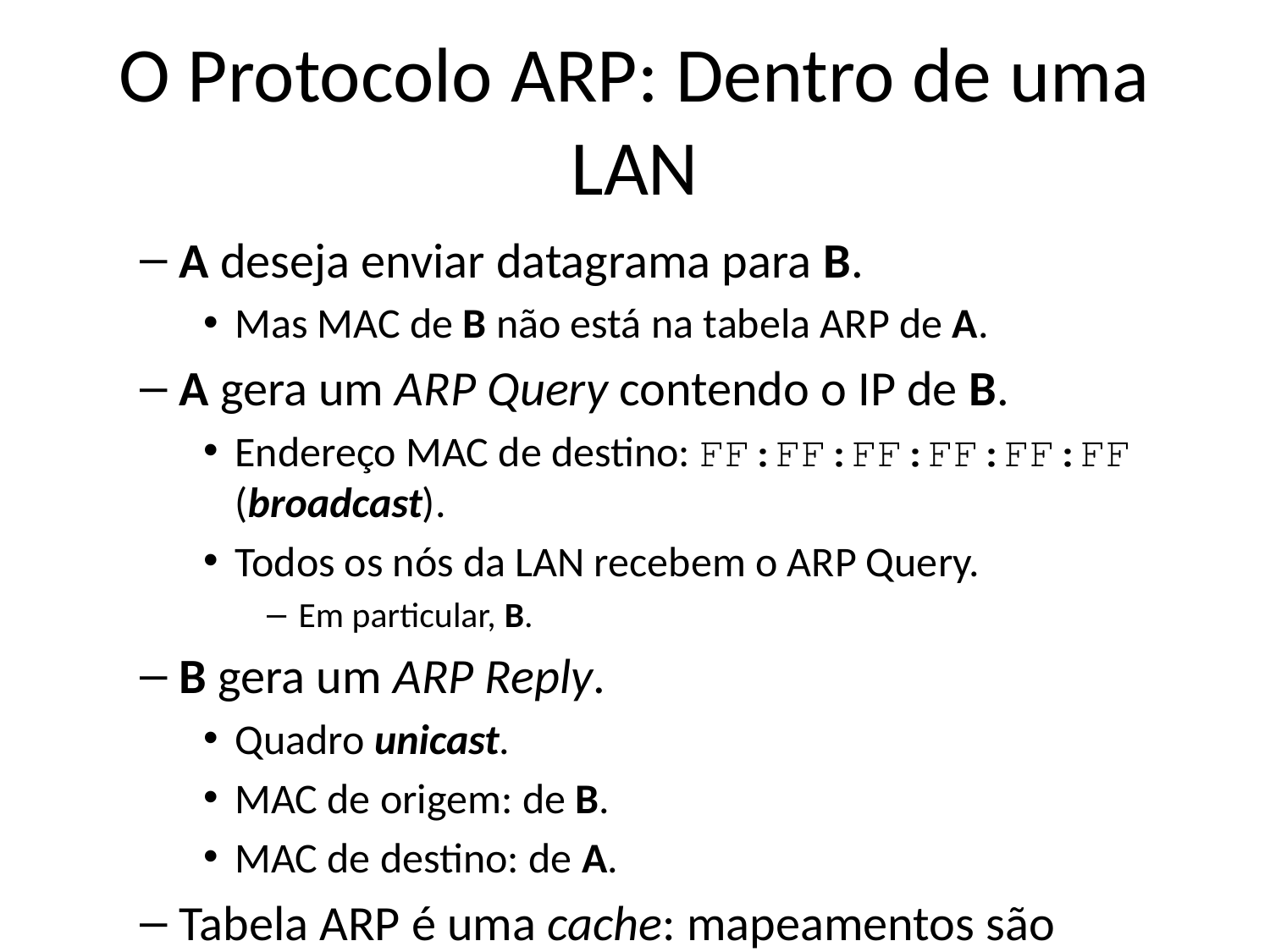

# O Protocolo ARP: Dentro de uma LAN
A deseja enviar datagrama para B.
Mas MAC de B não está na tabela ARP de A.
A gera um ARP Query contendo o IP de B.
Endereço MAC de destino: FF:FF:FF:FF:FF:FF (broadcast).
Todos os nós da LAN recebem o ARP Query.
Em particular, B.
B gera um ARP Reply.
Quadro unicast.
MAC de origem: de B.
MAC de destino: de A.
Tabela ARP é uma cache: mapeamentos são guardados até ficarem antigos.
Soft State: informação expira se não é renovada.
O ARP é um protocolo “plug—and—play”.
Tabela é criada automaticamente.
Sem intervenção ou configuração do administrador.